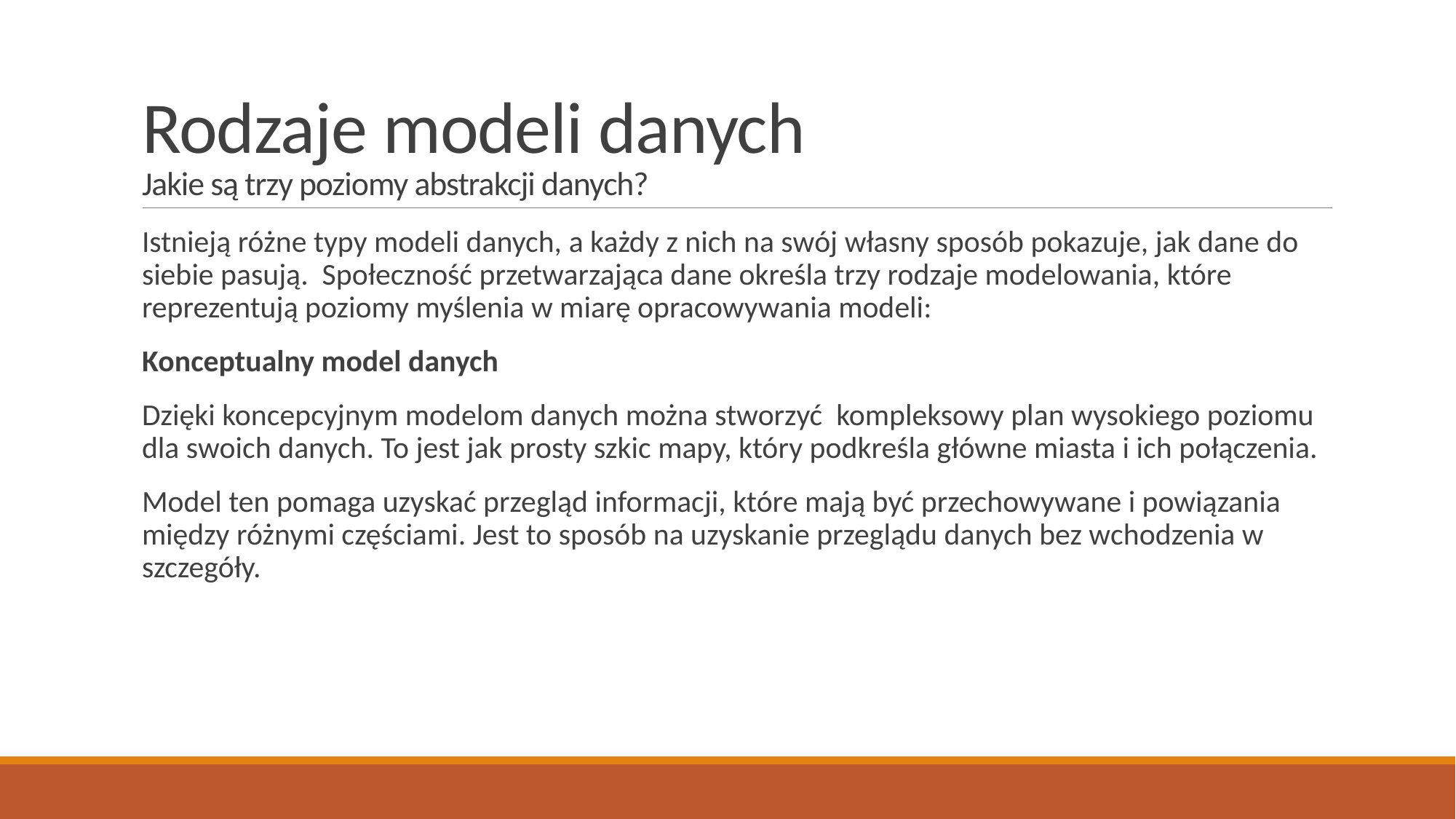

# Rodzaje modeli danych Jakie są trzy poziomy abstrakcji danych?
Istnieją różne typy modeli danych, a każdy z nich na swój własny sposób pokazuje, jak dane do siebie pasują.  Społeczność przetwarzająca dane określa trzy rodzaje modelowania, które reprezentują poziomy myślenia w miarę opracowywania modeli:
Konceptualny model danych
Dzięki koncepcyjnym modelom danych można stworzyć  kompleksowy plan wysokiego poziomu dla swoich danych. To jest jak prosty szkic mapy, który podkreśla główne miasta i ich połączenia.
Model ten pomaga uzyskać przegląd informacji, które mają być przechowywane i powiązania między różnymi częściami. Jest to sposób na uzyskanie przeglądu danych bez wchodzenia w szczegóły.